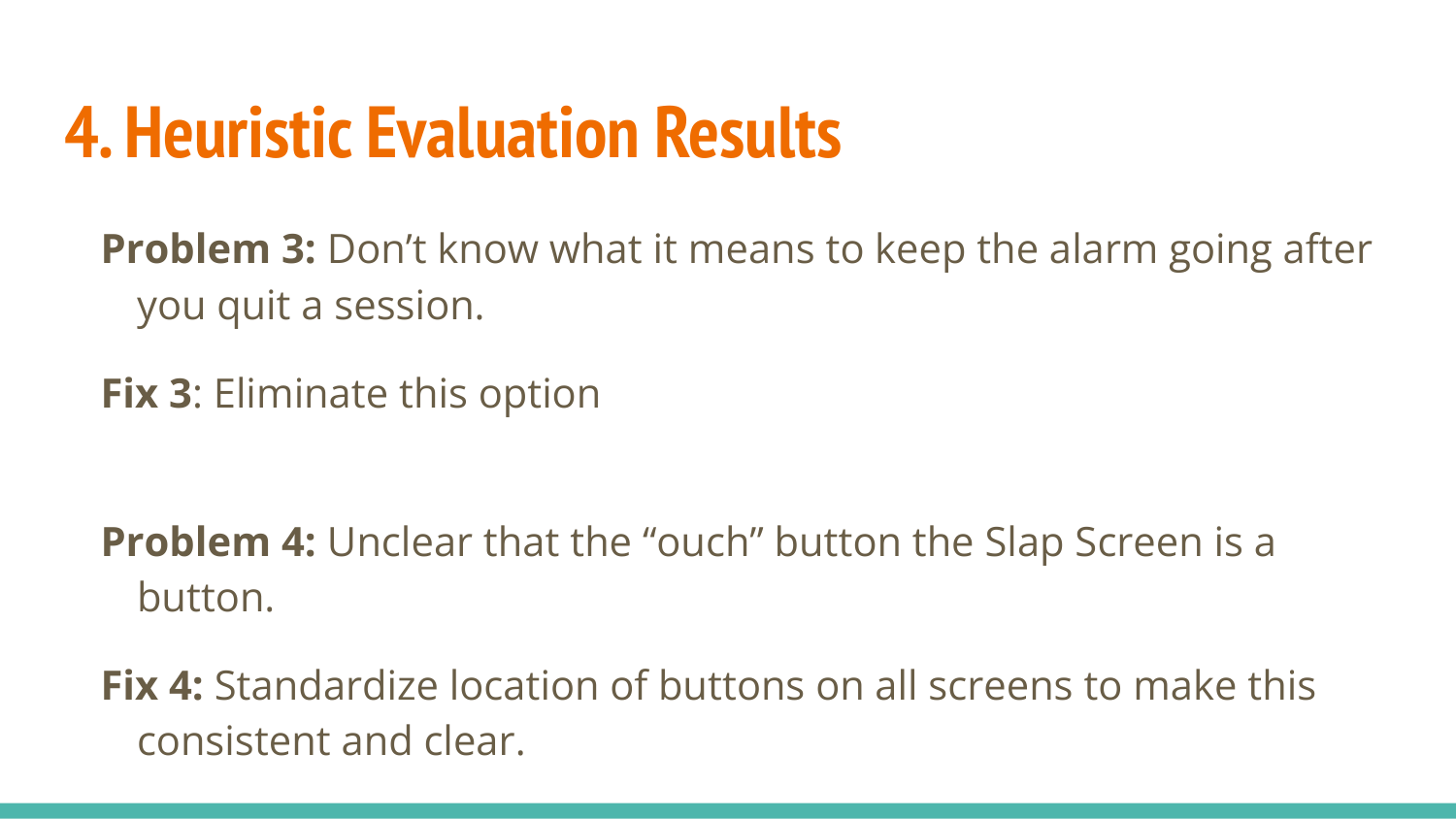

# 4. Heuristic Evaluation Results
Problem 3: Don’t know what it means to keep the alarm going after you quit a session.
Fix 3: Eliminate this option

Problem 4: Unclear that the “ouch” button the Slap Screen is a button.
Fix 4: Standardize location of buttons on all screens to make this consistent and clear.